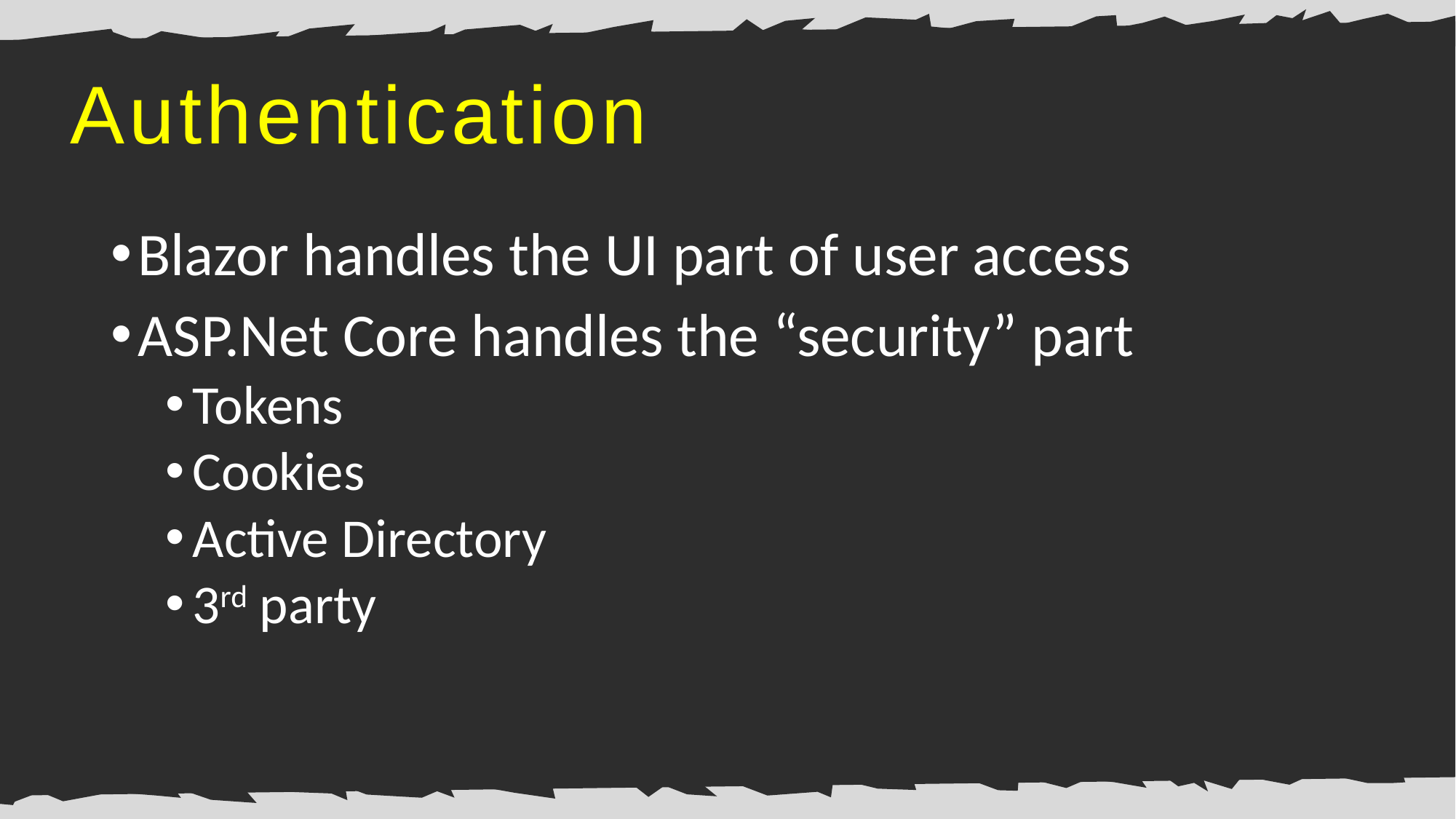

Authentication
Blazor handles the UI part of user access
ASP.Net Core handles the “security” part
Tokens
Cookies
Active Directory
3rd party